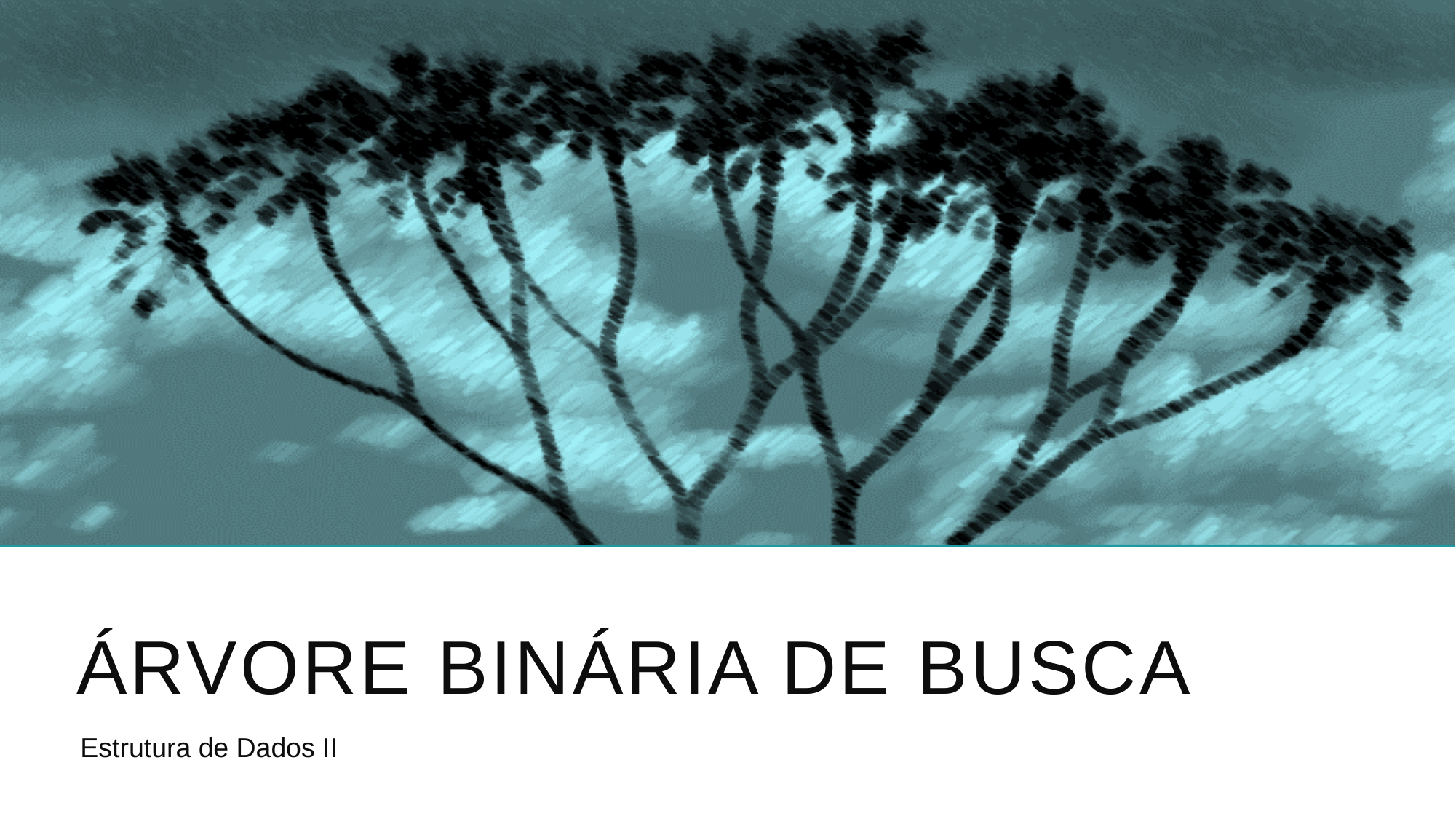

# Árvore Binária de busca
Estrutura de Dados II